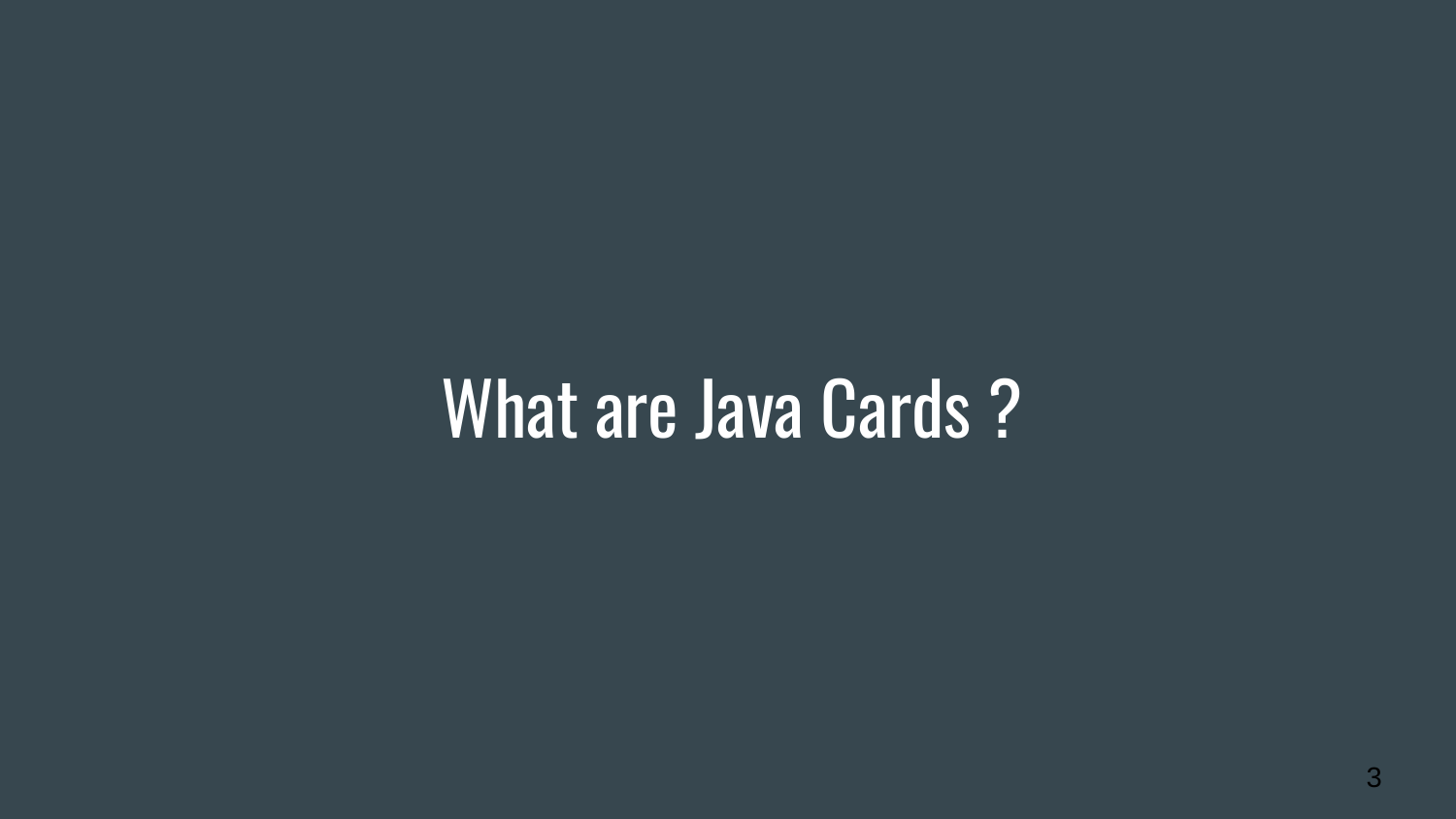

# What are Java Cards ?
3